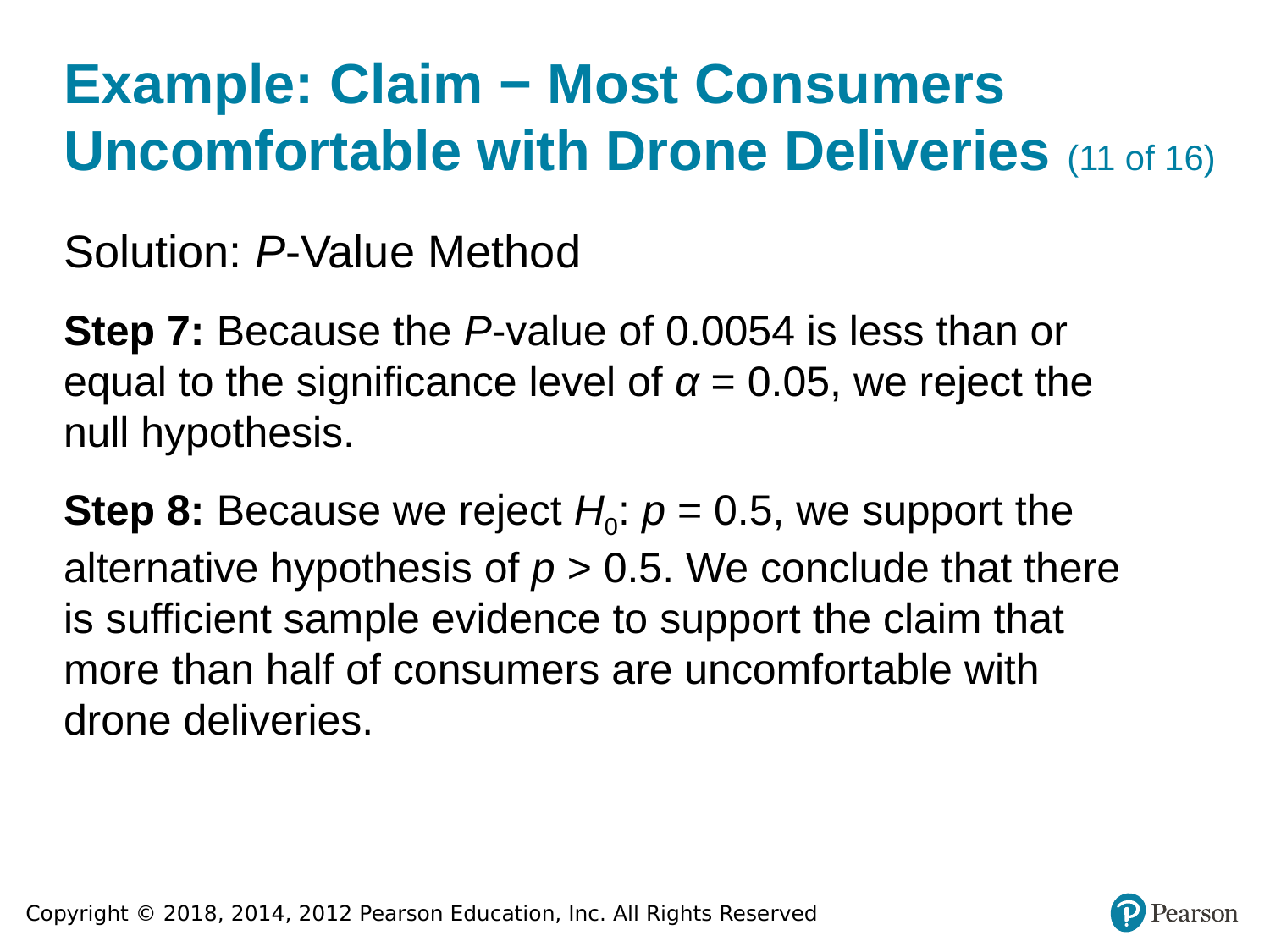

# Example: Claim − Most Consumers Uncomfortable with Drone Deliveries (11 of 16)
Solution: P-Value Method
Step 7: Because the P-value of 0.0054 is less than or equal to the significance level of α = 0.05, we reject the null hypothesis.
Step 8: Because we reject H0: p = 0.5, we support the alternative hypothesis of p > 0.5. We conclude that there is sufficient sample evidence to support the claim that more than half of consumers are uncomfortable with drone deliveries.